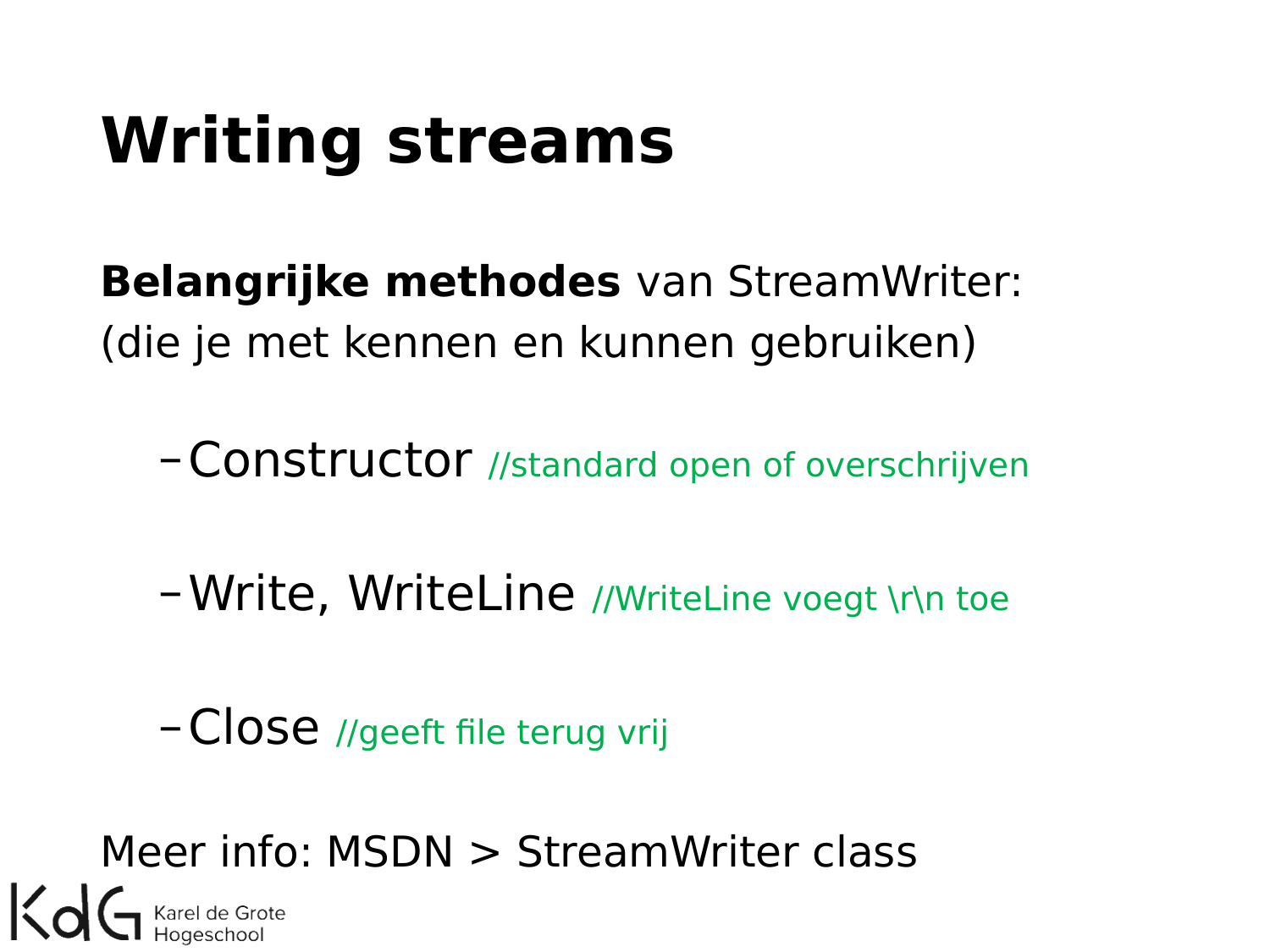

# Writing streams
Belangrijke methodes van StreamWriter:
(die je met kennen en kunnen gebruiken)

Constructor //standard open of overschrijven

Write, WriteLine //WriteLine voegt \r\n toe

Close //geeft file terug vrij

Meer info: MSDN > StreamWriter class